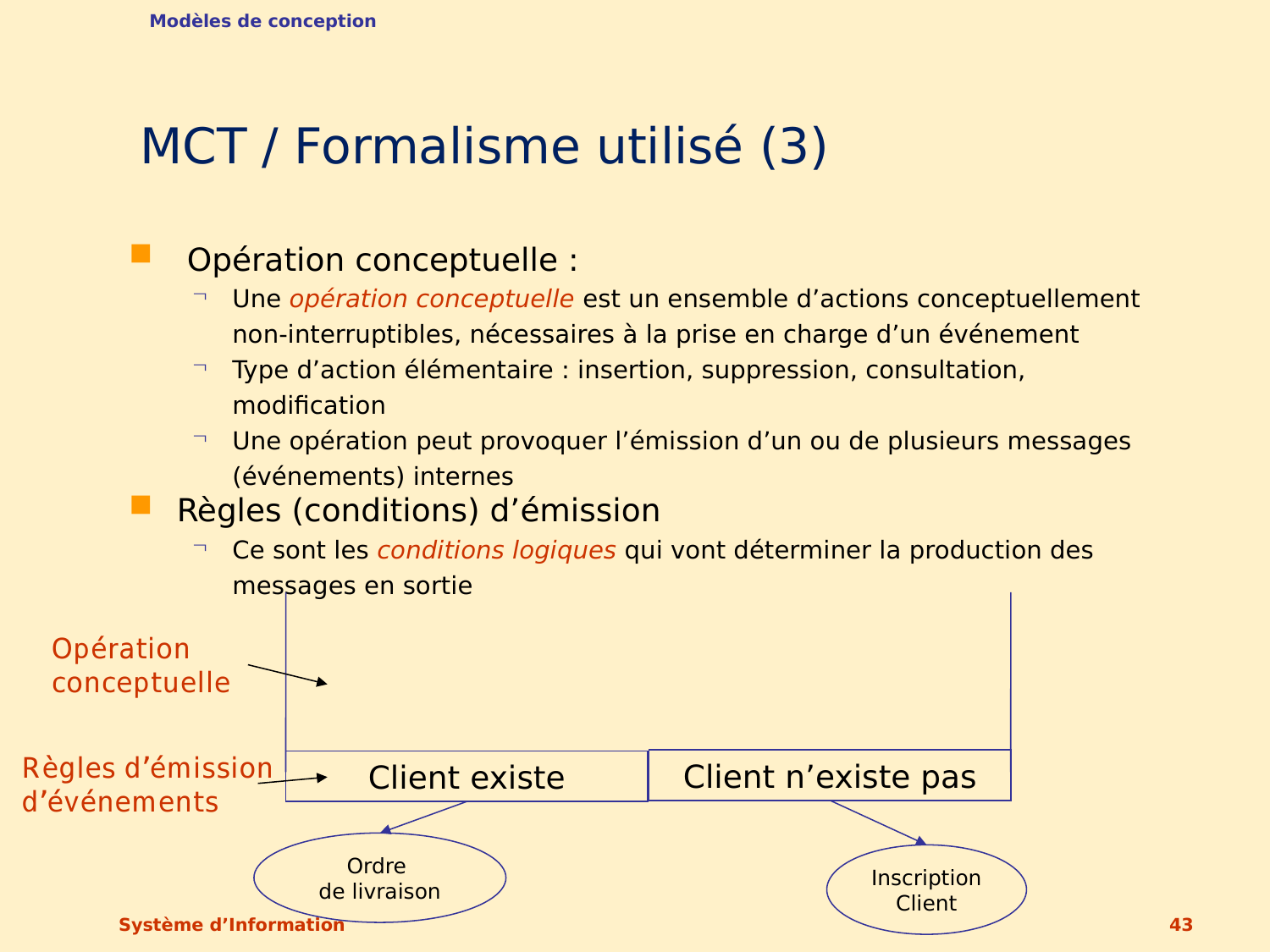

Modèles de conception
# MCT / Formalisme utilisé (3)
 Opération conceptuelle :
Une opération conceptuelle est un ensemble d’actions conceptuellement non-interruptibles, nécessaires à la prise en charge d’un événement
Type d’action élémentaire : insertion, suppression, consultation, modification
Une opération peut provoquer l’émission d’un ou de plusieurs messages (événements) internes
Règles (conditions) d’émission
Ce sont les conditions logiques qui vont déterminer la production des messages en sortie

Opération conceptuelle
Règles d’émission d’événements
Client n’existe pas
Client existe

Ordre
de livraison
Inscription
Client
Système d’Information
43